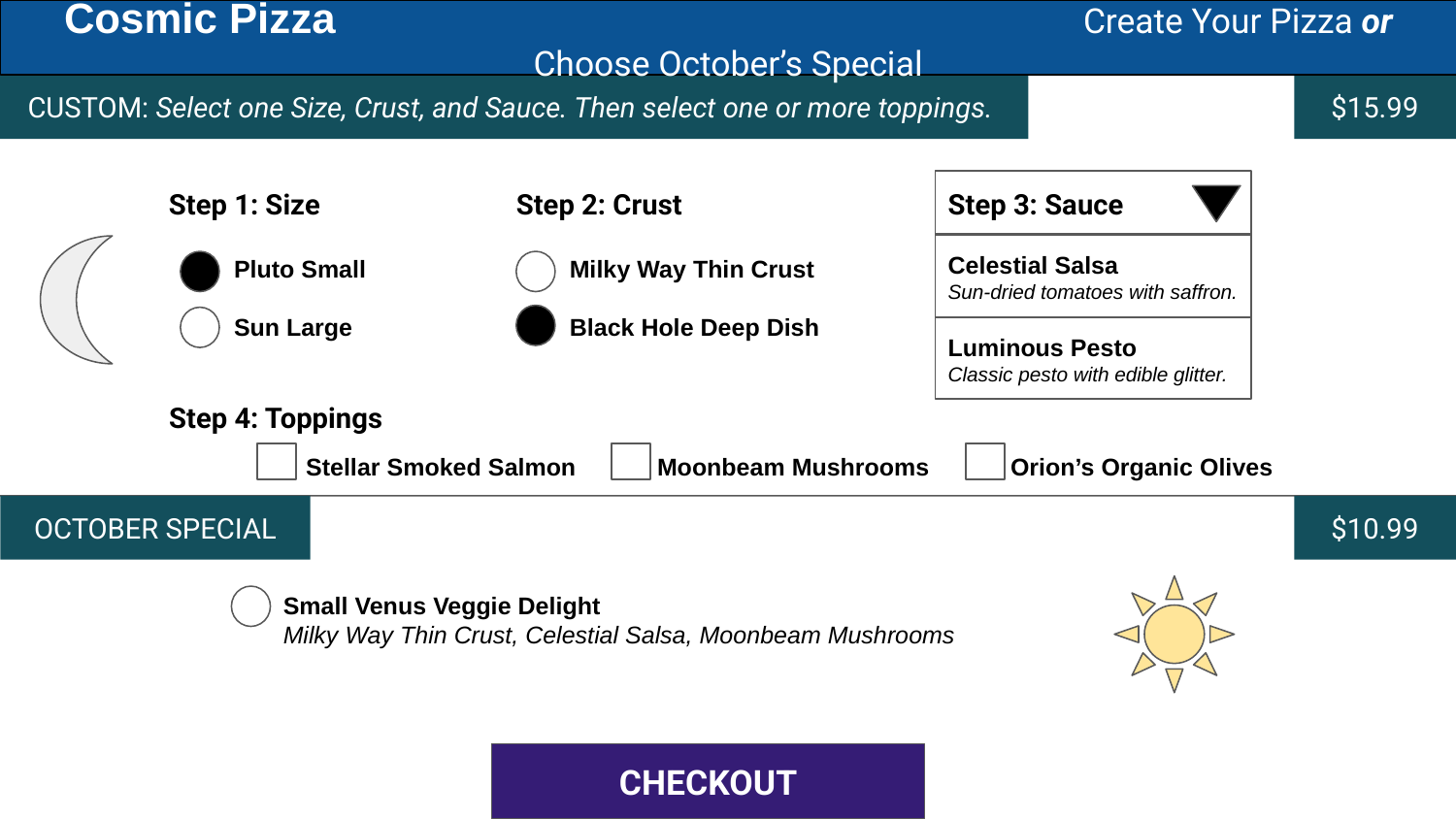

Cosmic Pizza						Create Your Pizza or Choose October’s Special
CUSTOM: Select one Size, Crust, and Sauce. Then select one or more toppings.
$15.99

Step 1: Size
Step 2: Crust
Step 3: Sauce

Celestial Salsa
Sun-dried tomatoes with saffron.

Luminous Pesto
Classic pesto with edible glitter.

Pluto Small

Sun Large
Milky Way Thin Crust

Black Hole Deep Dish

Step 4: Toppings
Stellar Smoked Salmon            Moonbeam Mushrooms            Orion’s Organic Olives

OCTOBER SPECIAL
$10.99
Small Venus Veggie Delight
Milky Way Thin Crust, Celestial Salsa, Moonbeam Mushrooms

CHECKOUT